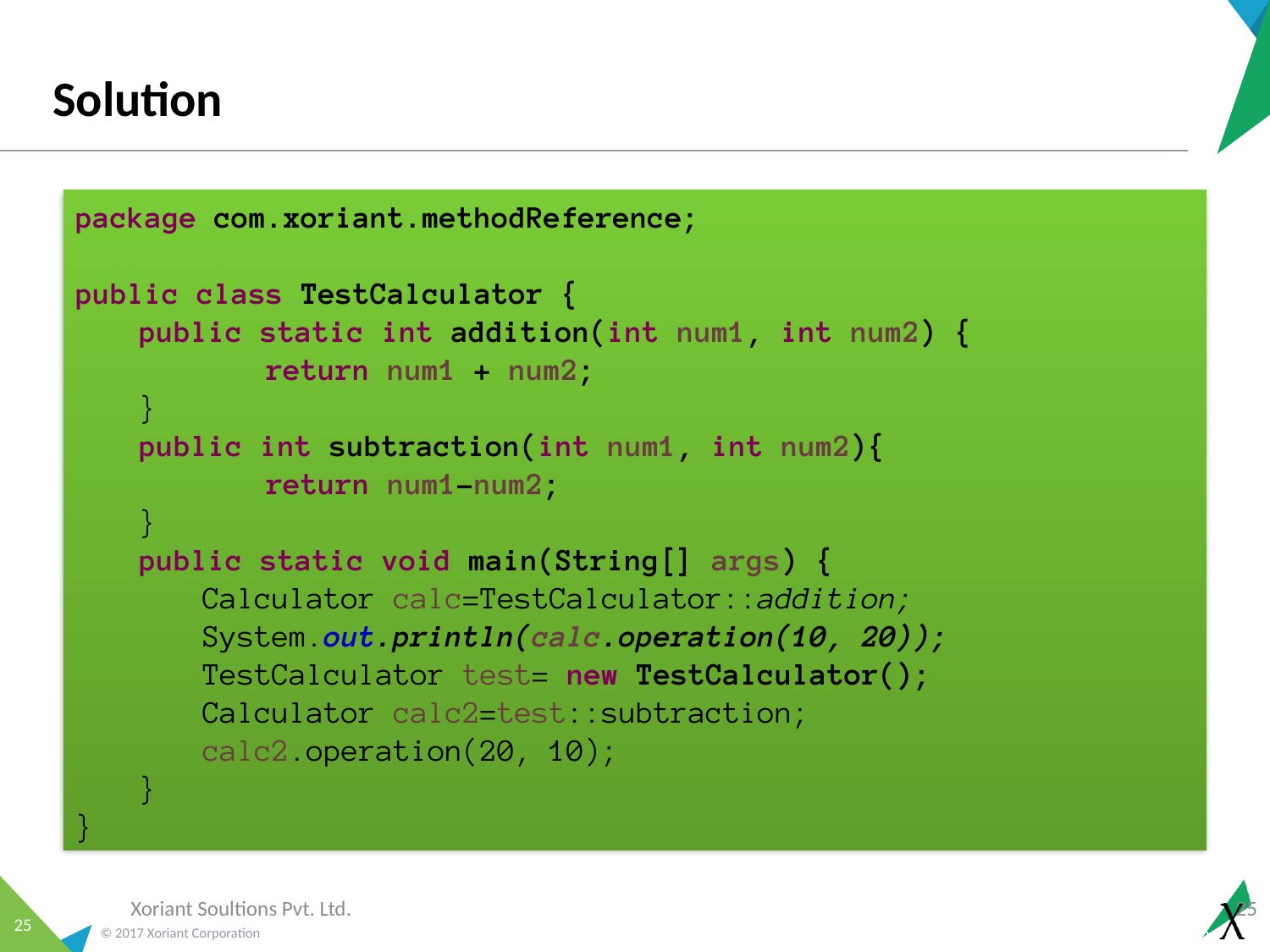

# Solution
package com.xoriant.methodReference;

public class TestCalculator {
public static int addition(int num1, int num2) {
	return num1 + num2;
}
public int subtraction(int num1, int num2){
	return num1-num2;
}
public static void main(String[] args) {
Calculator calc=TestCalculator::addition;
System.out.println(calc.operation(10, 20));
TestCalculator test= new TestCalculator();
Calculator calc2=test::subtraction;
calc2.operation(20, 10);
}
}
package com.xoriant.methodReference;

public interface Calculator {
    int operation(int a, int b);
}
Xoriant Soultions Pvt. Ltd.
25